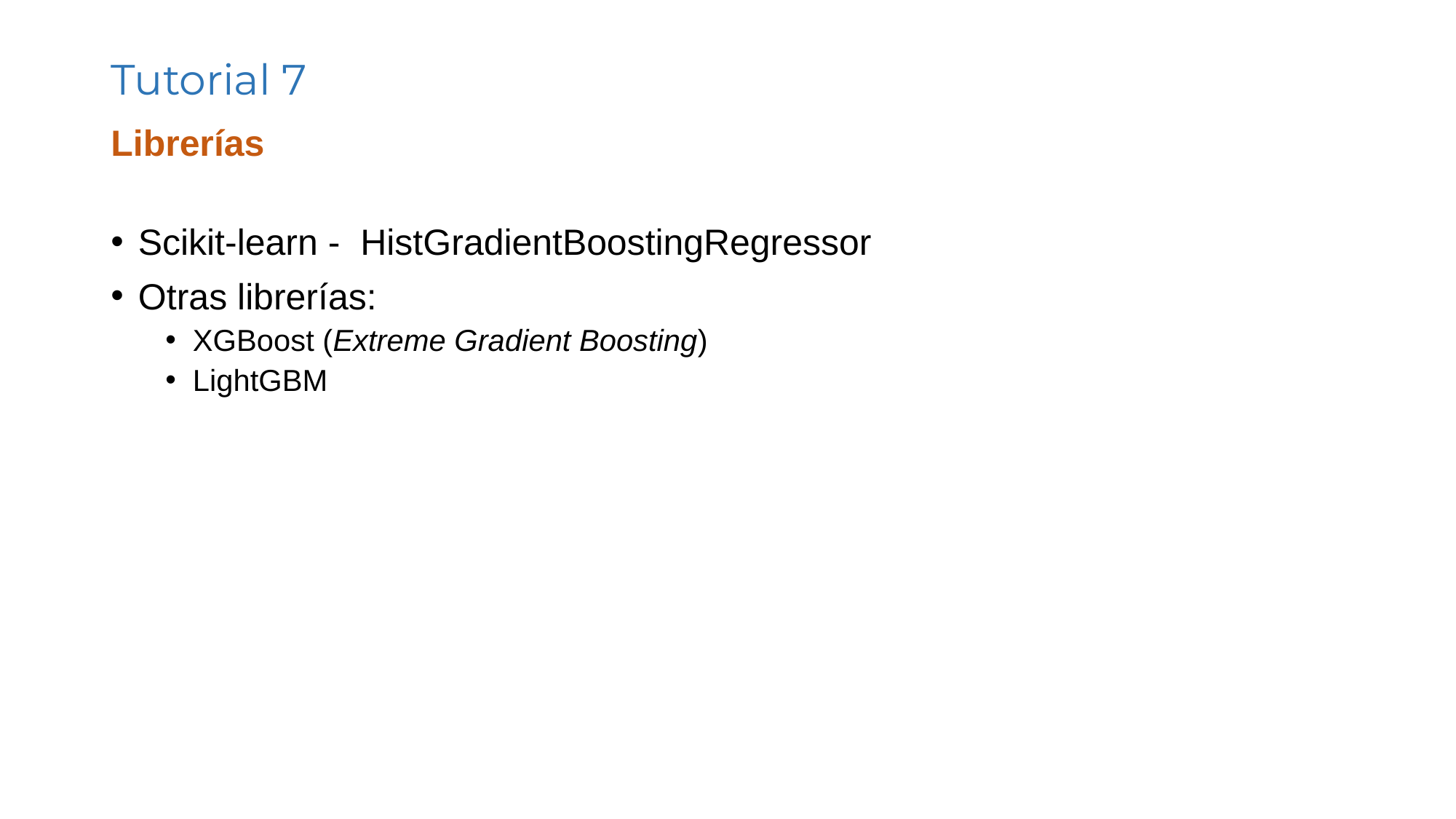

# Tutorial 7
Librerías
Scikit-learn -  HistGradientBoostingRegressor
Otras librerías:
XGBoost (Extreme Gradient Boosting)
LightGBM